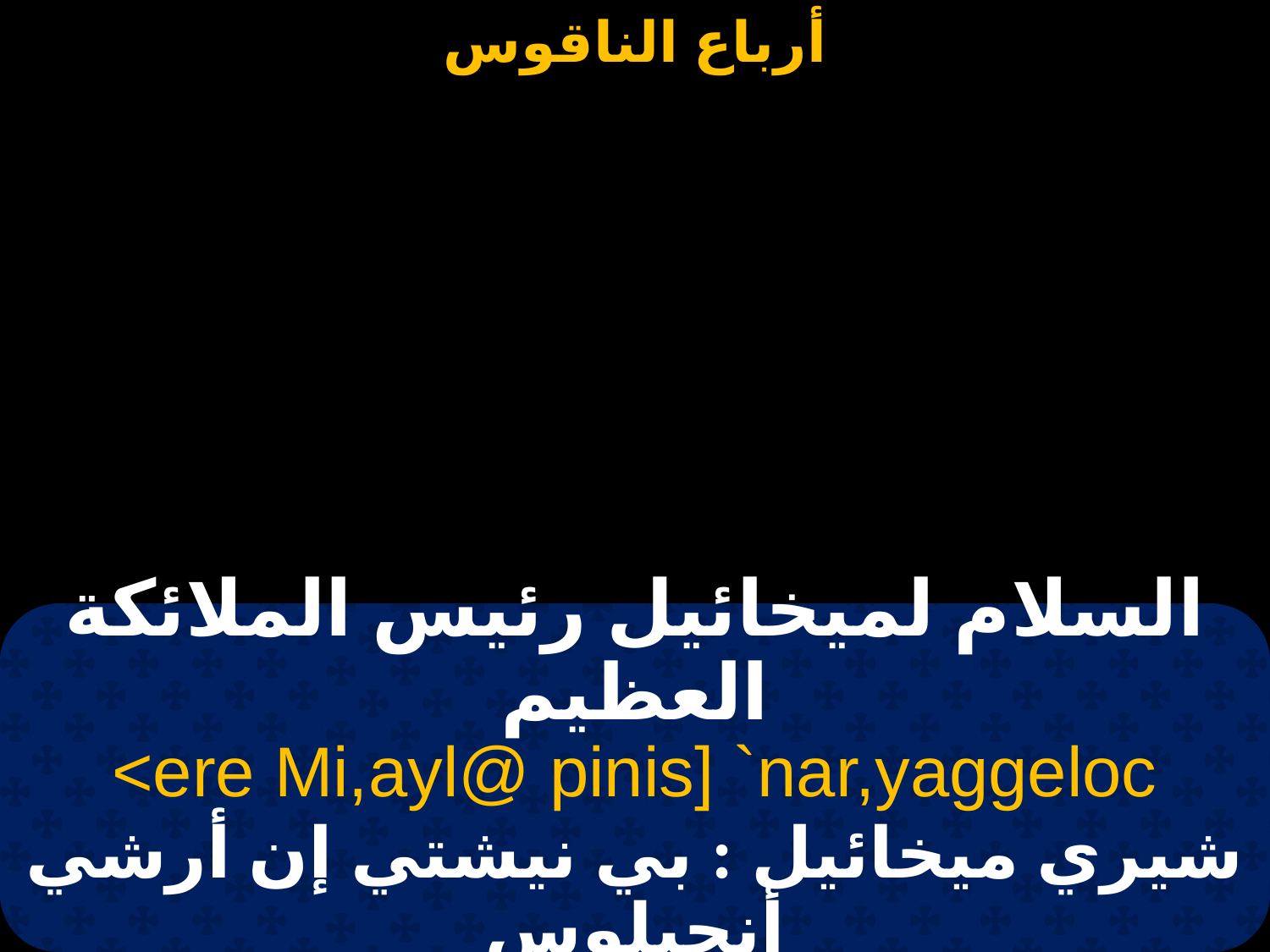

# السلام لميخائيل رئيس الملائكة العظيم
<ere Mi,ayl@ pinis] `nar,yaggeloc
شيري ميخائيل : بي نيشتي إن أرشي أنجيلوس